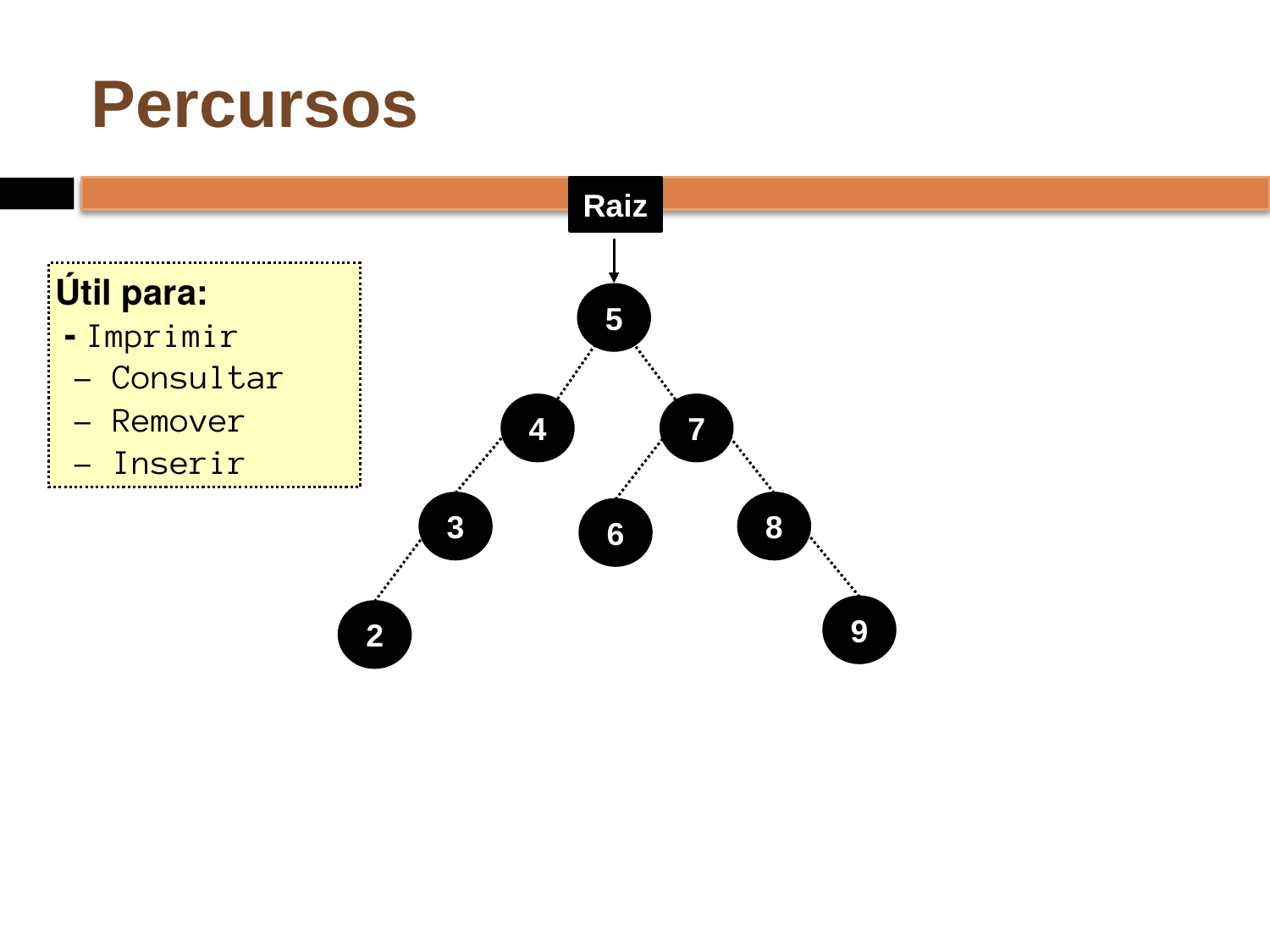

# Percursos
Raiz

Útil para:
 - Imprimir
 - Consultar
 - Remover
 - Inserir
5

4
7
3
8
6
9
2
95